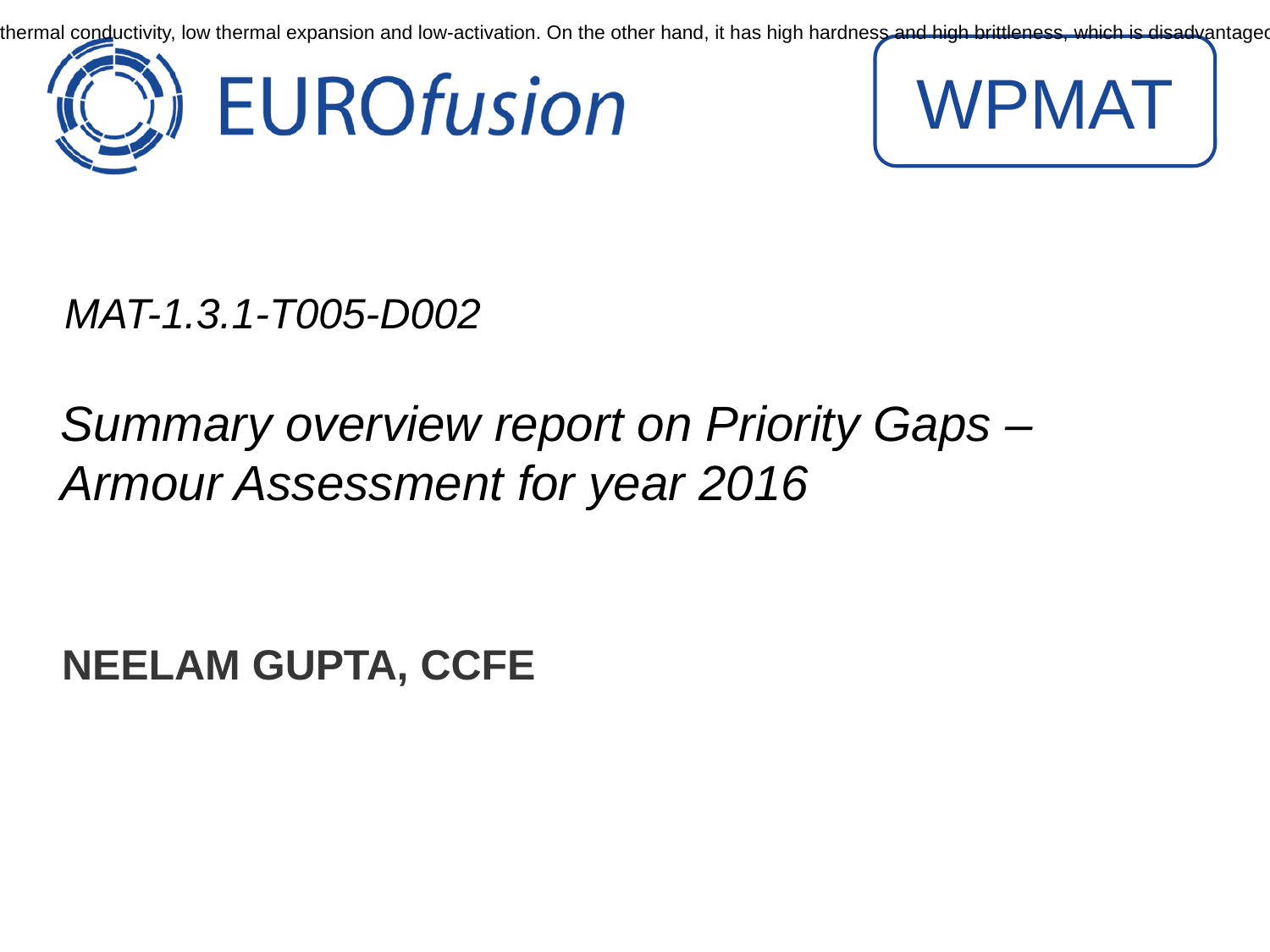

It offers advantages in high melting point, high thermal conductivity, low thermal expansion and low-activation. On the other hand, it has high hardness and high brittleness, which is disadvantageous for the mechanical manufacturing of parts.
WPMAT
MAT-1.3.1-T005-D002
Summary overview report on Priority Gaps – Armour Assessment for year 2016
Neelam gupta, ccfe